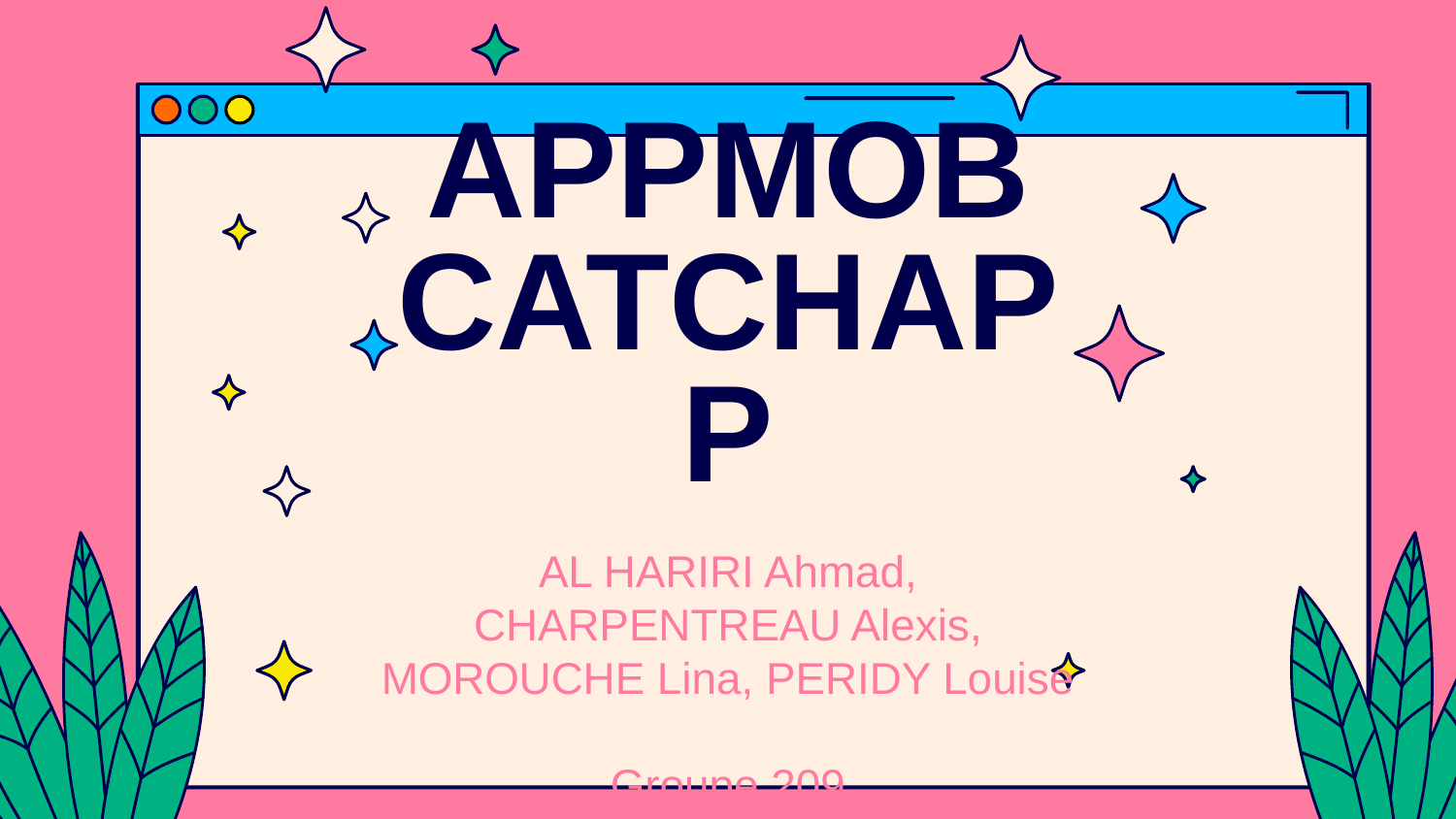

# APPMOB
CATCHAPP
AL HARIRI Ahmad, CHARPENTREAU Alexis, MOROUCHE Lina, PERIDY Louise

Groupe 209